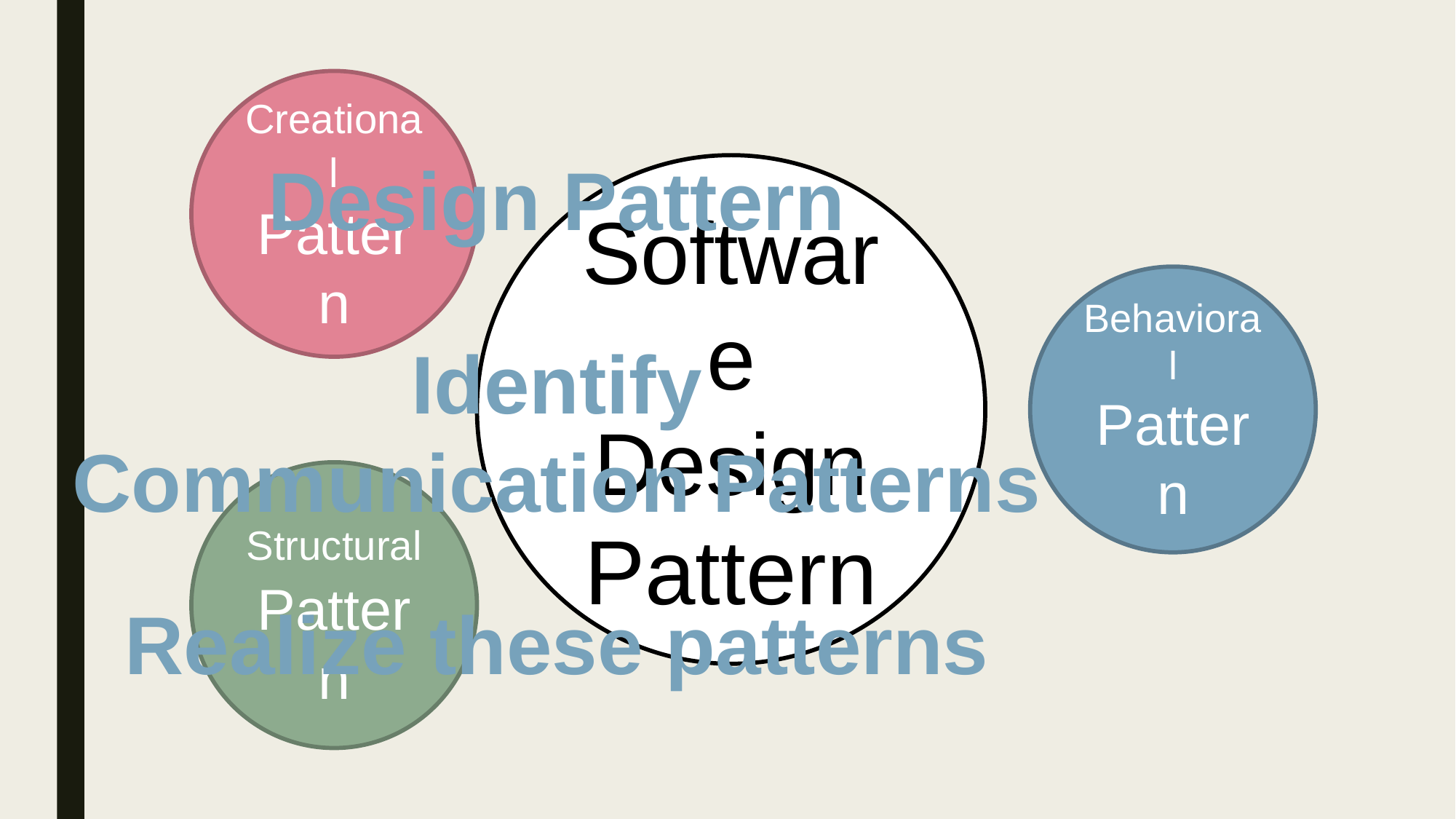

Creational Pattern
Design Pattern
Software Design
Pattern
Behavioral Pattern
Identify
Communication Patterns
Structural Pattern
Realize these patterns